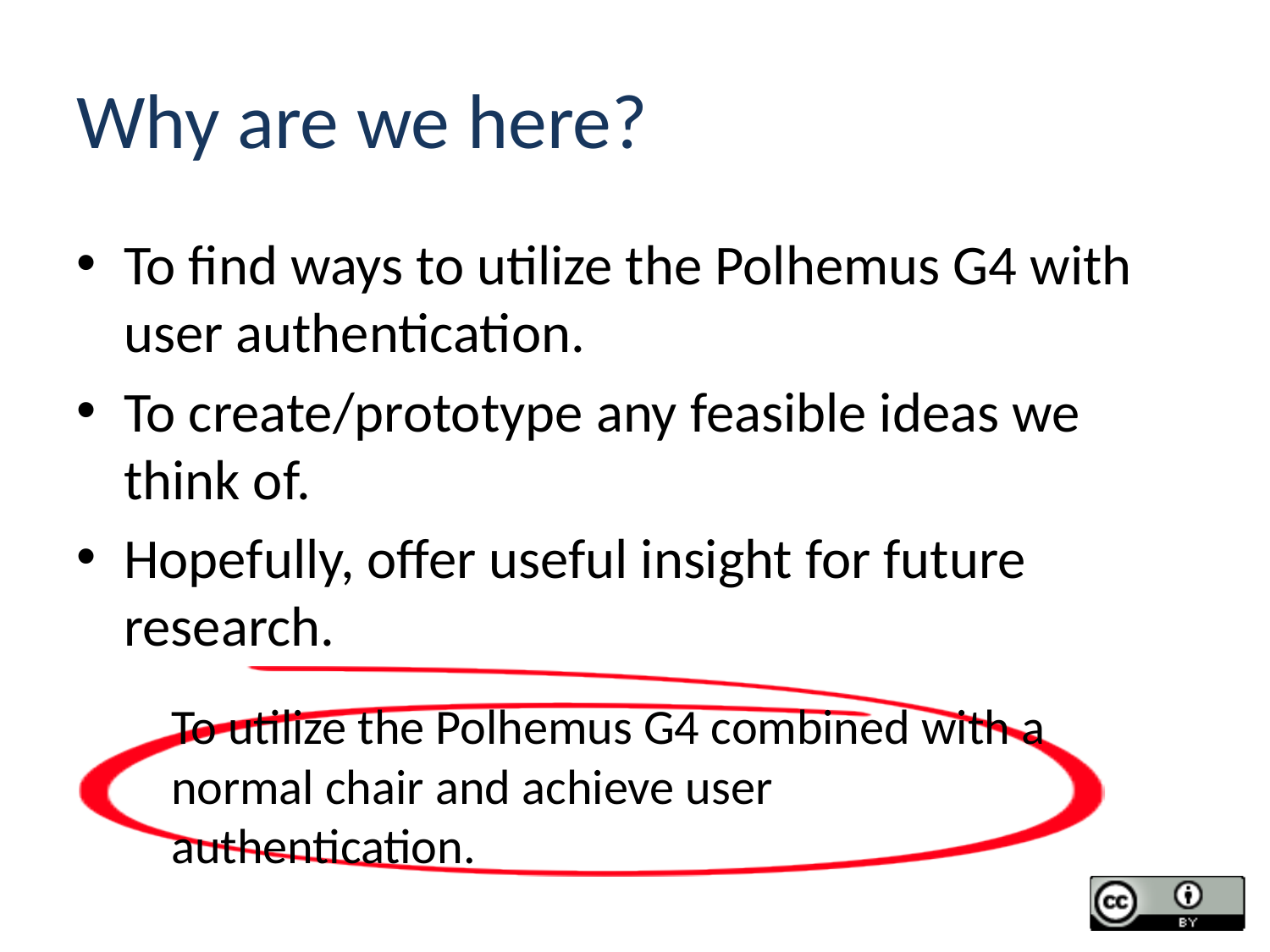

# Why are we here?
To find ways to utilize the Polhemus G4 with user authentication.
To create/prototype any feasible ideas we think of.
Hopefully, offer useful insight for future research.

To utilize the Polhemus G4 combined with a normal chair and achieve user authentication.